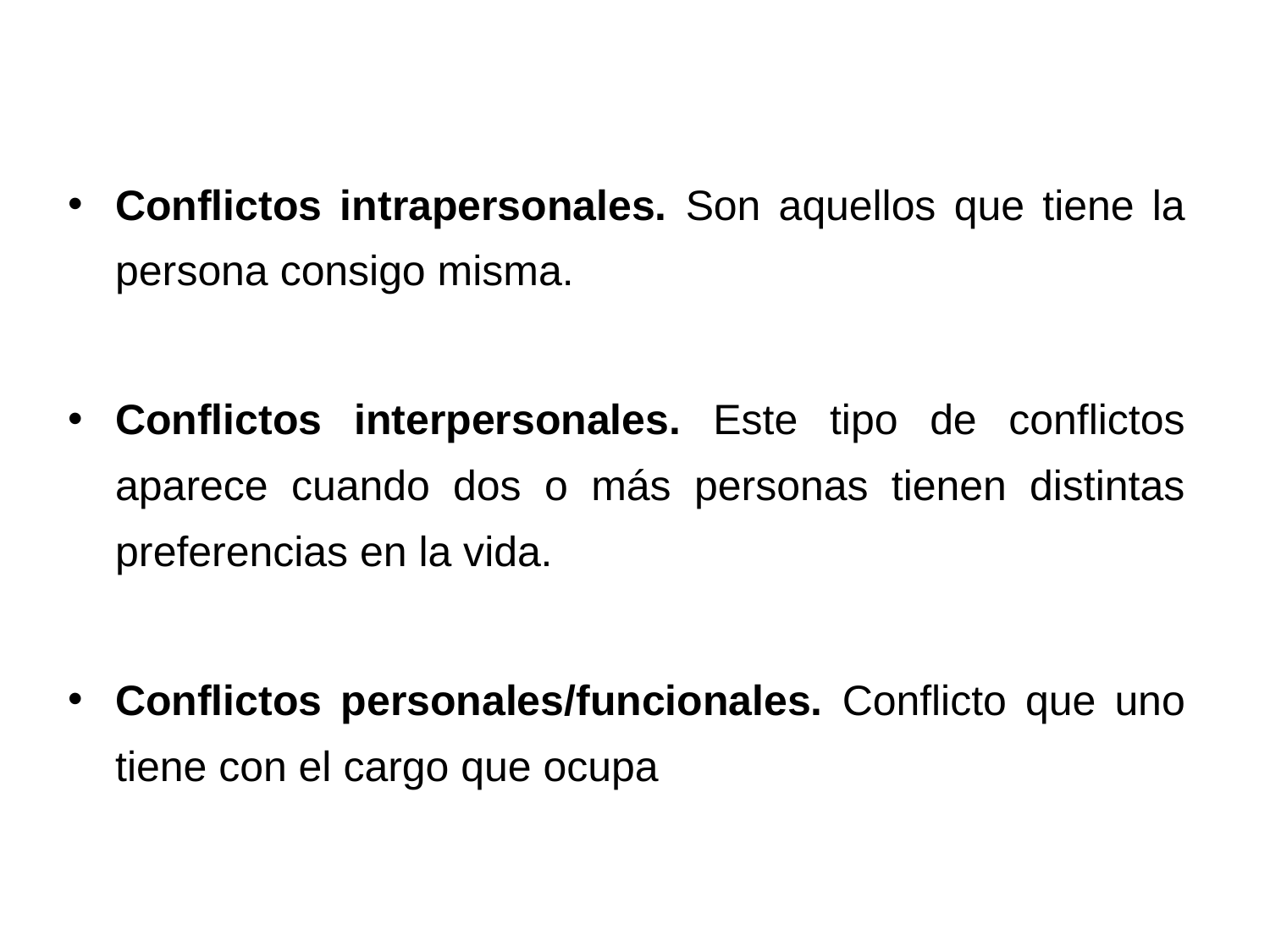

Conflictos intrapersonales. Son aquellos que tiene la persona consigo misma.

Conflictos interpersonales. Este tipo de conflictos aparece cuando dos o más personas tienen distintas preferencias en la vida.

Conflictos personales/funcionales. Conflicto que uno tiene con el cargo que ocupa